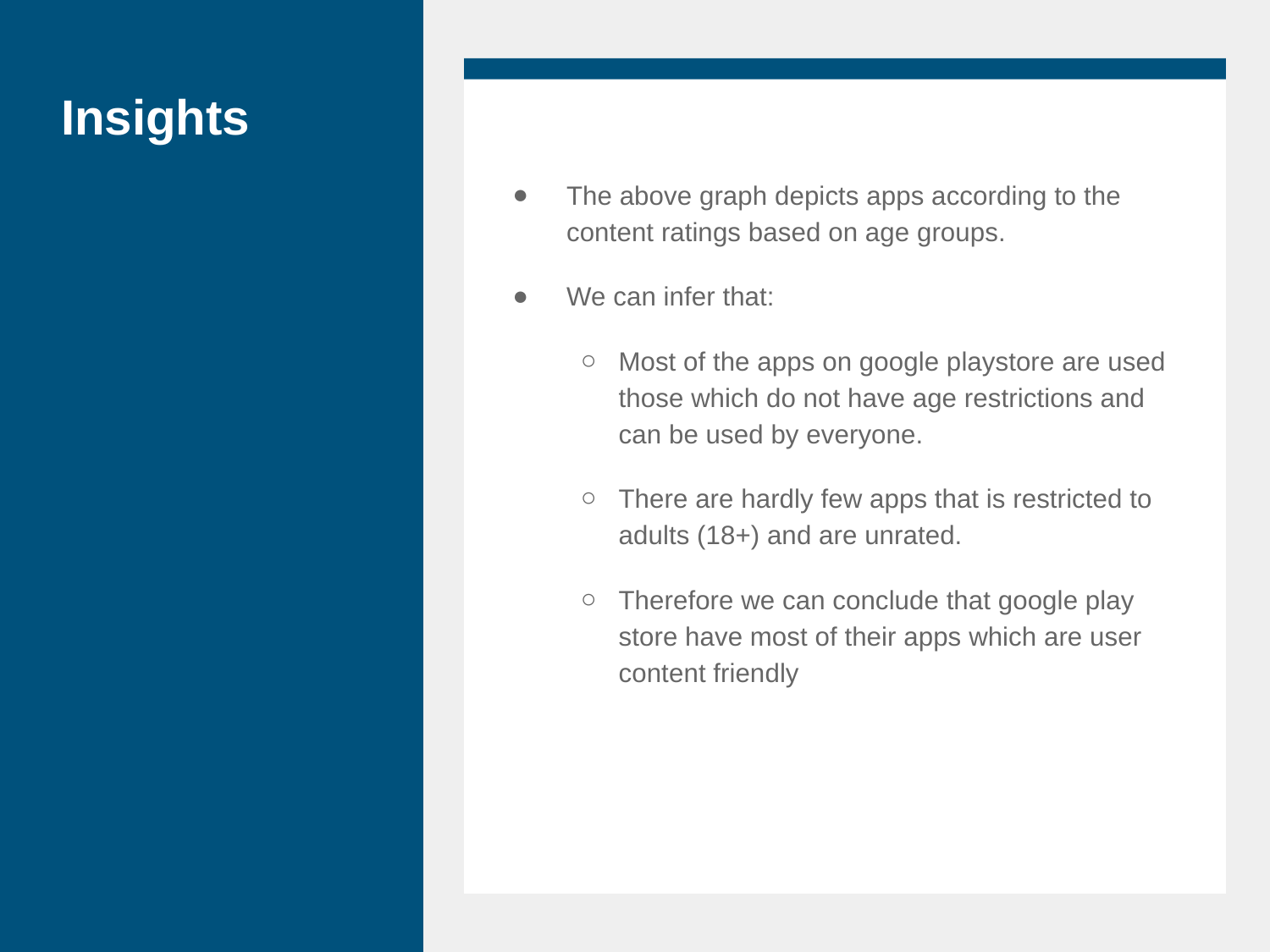

# Insights

The above graph depicts apps according to the content ratings based on age groups.
We can infer that:
Most of the apps on google playstore are used those which do not have age restrictions and can be used by everyone.
There are hardly few apps that is restricted to adults (18+) and are unrated.
Therefore we can conclude that google play store have most of their apps which are user content friendly